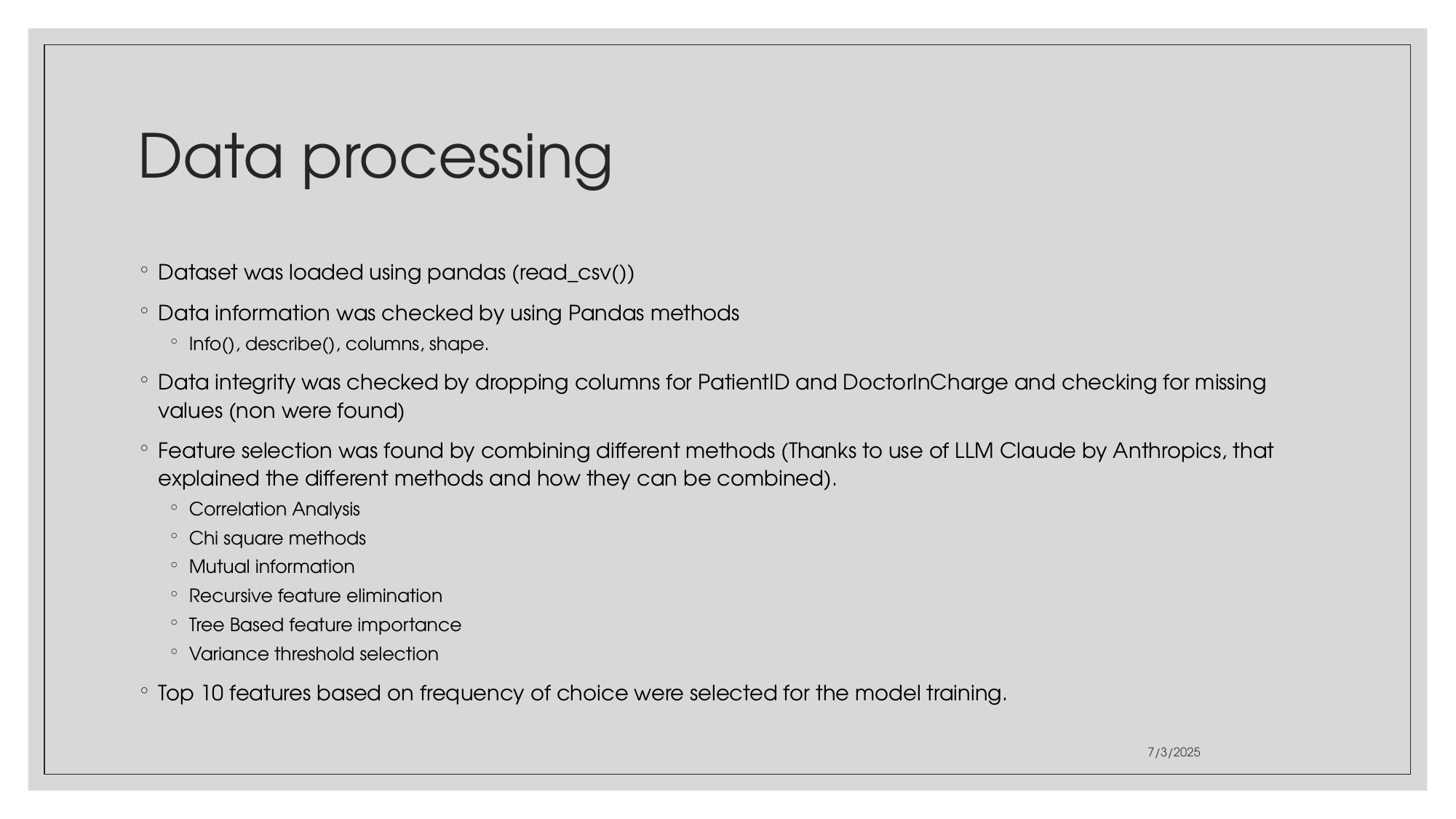

# Data processing
Dataset was loaded using pandas (read_csv())
Data information was checked by using Pandas methods
Info(), describe(), columns, shape.
Data integrity was checked by dropping columns for PatientID and DoctorInCharge and checking for missing values (non were found)
Feature selection was found by combining different methods (Thanks to use of LLM Claude by Anthropics, that explained the different methods and how they can be combined).
Correlation Analysis
Chi square methods
Mutual information
Recursive feature elimination
Tree Based feature importance
Variance threshold selection
Top 10 features based on frequency of choice were selected for the model training.

7/3/2025